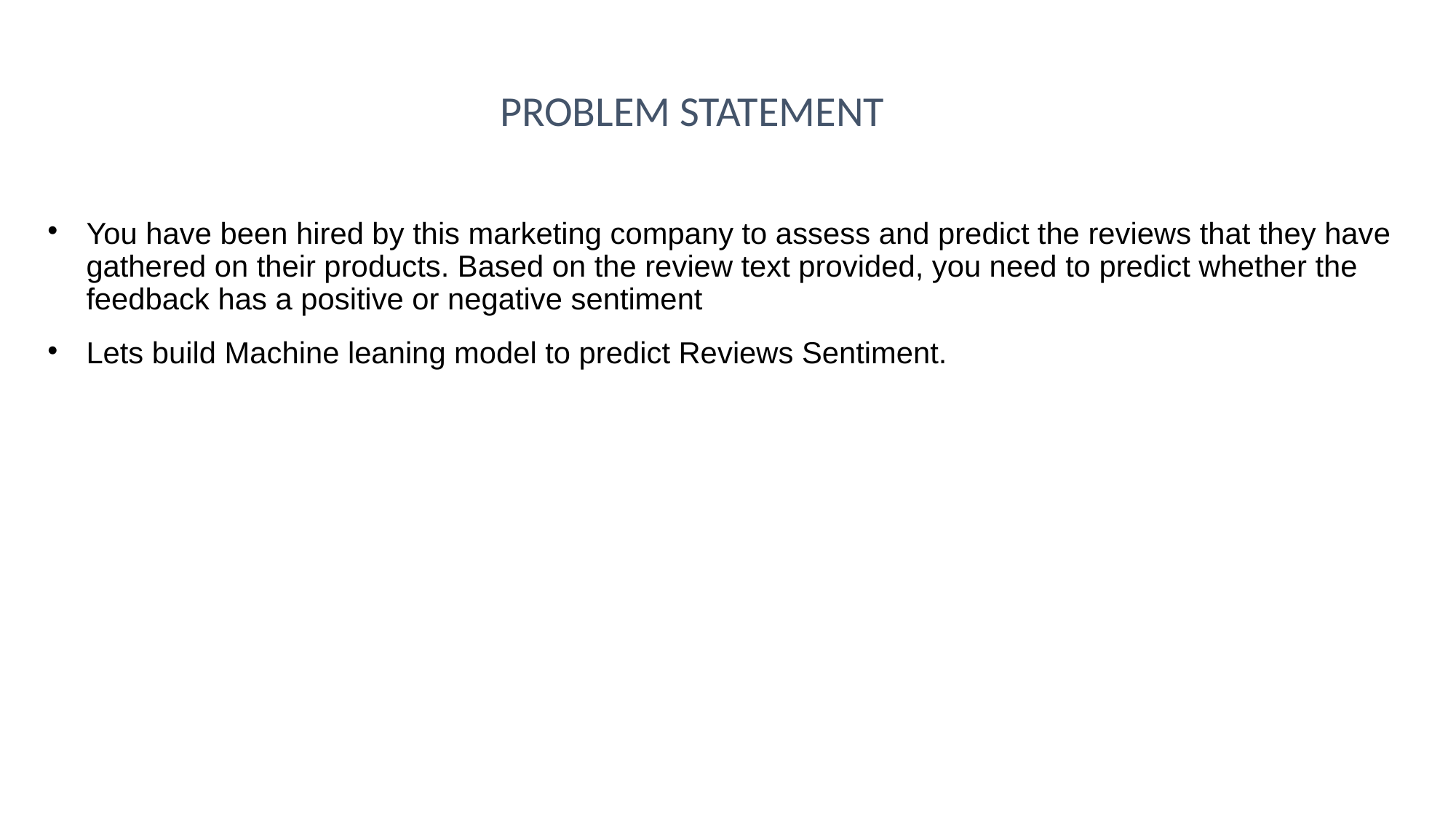

PROBLEM STATEMENT

You have been hired by this marketing company to assess and predict the reviews that they have gathered on their products. Based on the review text provided, you need to predict whether the feedback has a positive or negative sentiment
Lets build Machine leaning model to predict Reviews Sentiment.